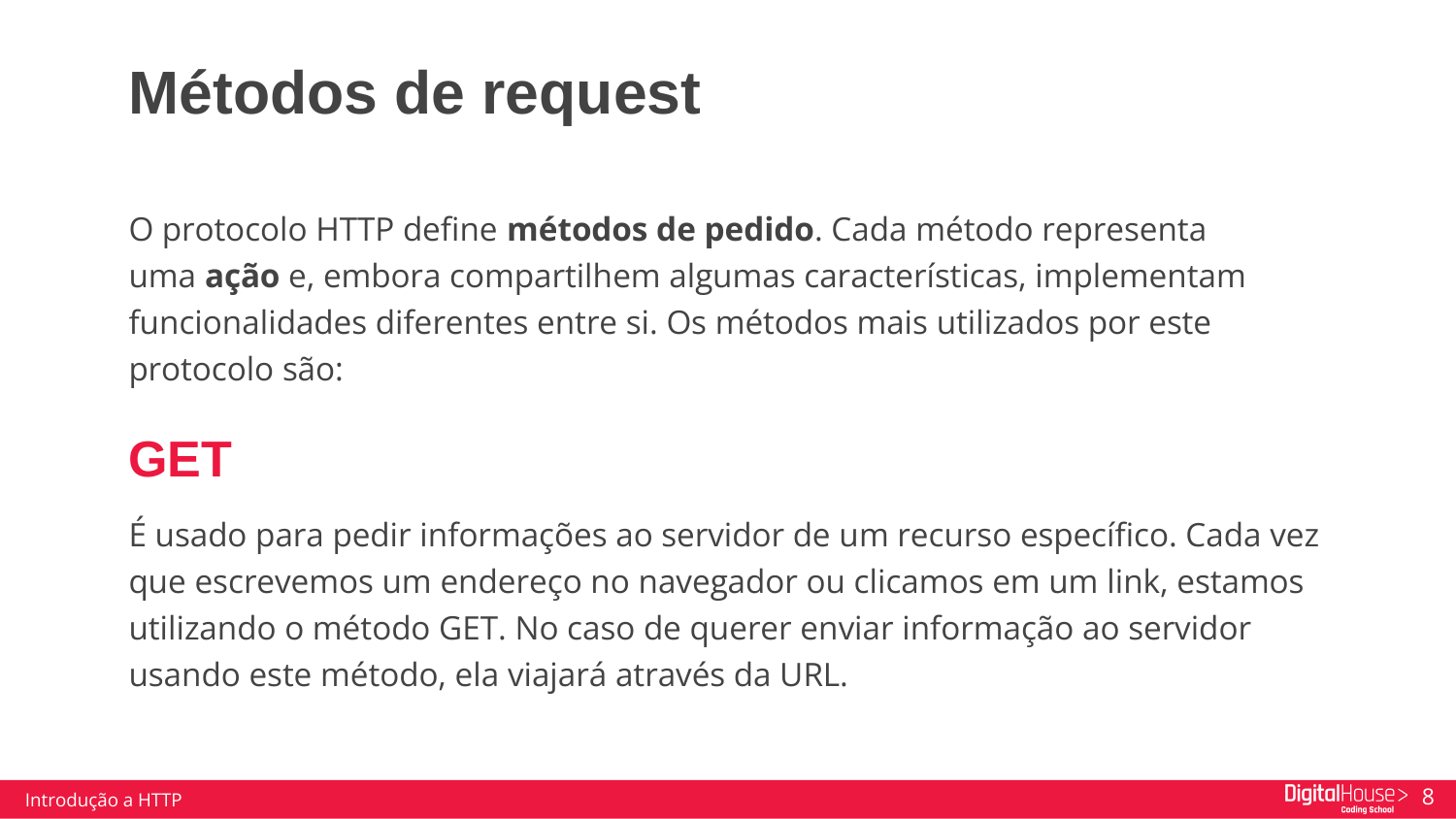

Métodos de request
O protocolo HTTP define métodos de pedido. Cada método representa
uma ação e, embora compartilhem algumas características, implementam funcionalidades diferentes entre si. Os métodos mais utilizados por este protocolo são:

GET
É usado para pedir informações ao servidor de um recurso específico. Cada vez que escrevemos um endereço no navegador ou clicamos em um link, estamos utilizando o método GET. No caso de querer enviar informação ao servidor usando este método, ela viajará através da URL.
Introdução a HTTP